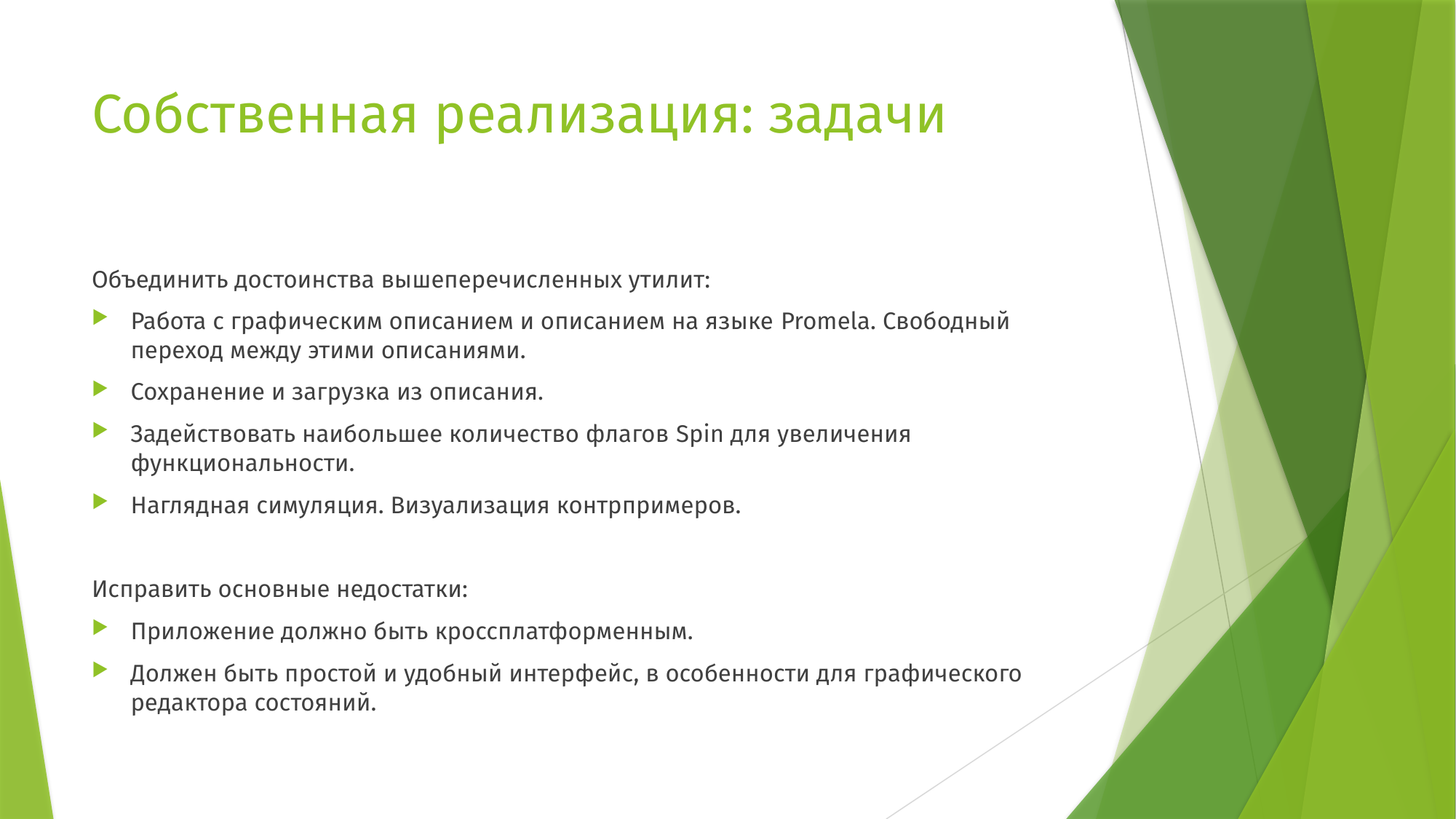

# Собственная реализация: задачи
Объединить достоинства вышеперечисленных утилит:
Работа с графическим описанием и описанием на языке Promela. Свободный переход между этими описаниями.
Сохранение и загрузка из описания.
Задействовать наибольшее количество флагов Spin для увеличения функциональности.
Наглядная симуляция. Визуализация контрпримеров.

Исправить основные недостатки:
Приложение должно быть кроссплатформенным.
Должен быть простой и удобный интерфейс, в особенности для графического редактора состояний.